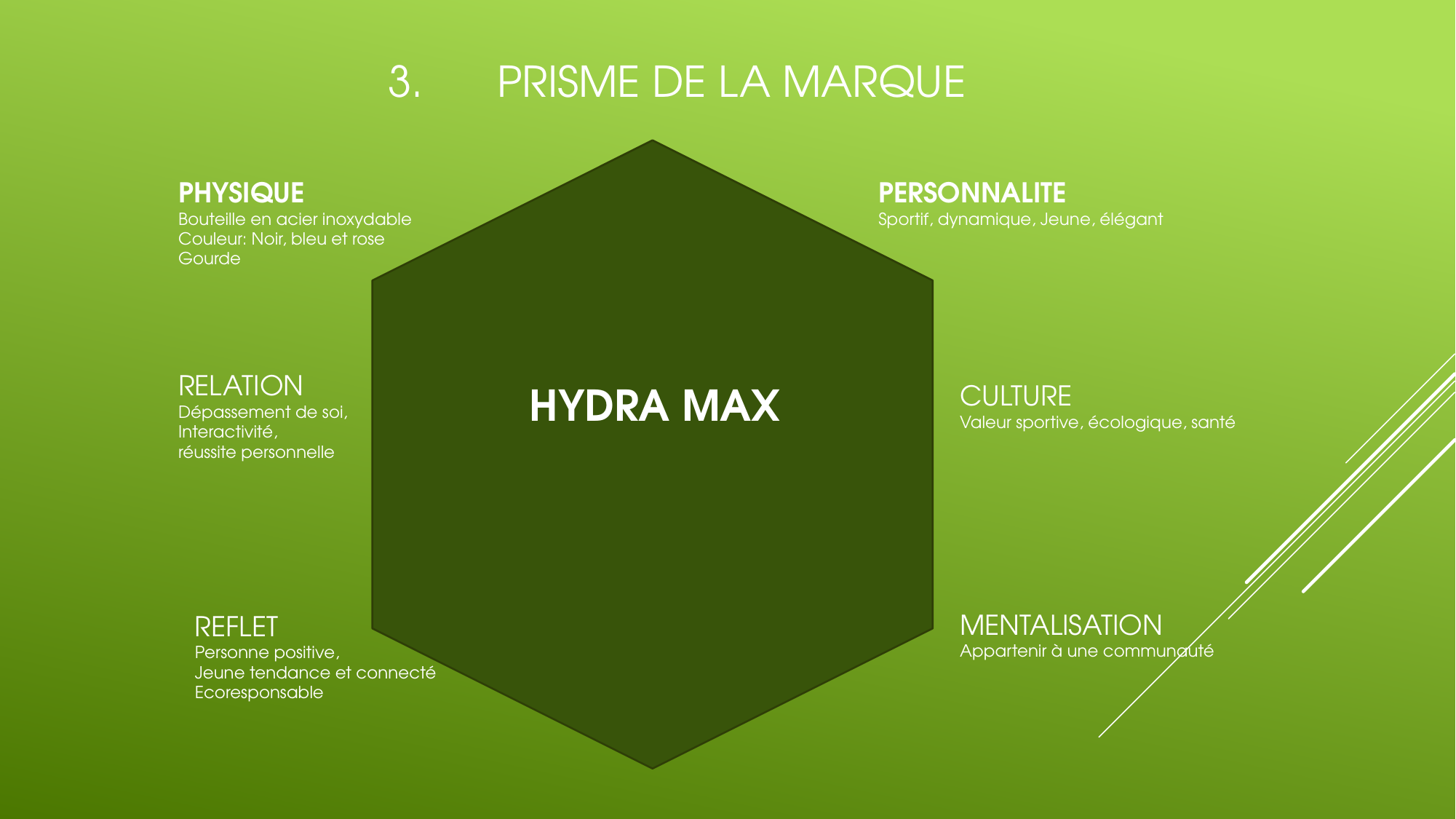

# 3.	PRISME DE LA MARQUE
PHYSIQUE
Bouteille en acier inoxydable
Couleur: Noir, bleu et rose
Gourde
PERSONNALITE
Sportif, dynamique, Jeune, élégant

RELATION
Dépassement de soi,
Interactivité,
réussite personnelle
HYDRA MAX
CULTURE
Valeur sportive, écologique, santé
MENTALISATION
Appartenir à une communauté
REFLET
Personne positive,
Jeune tendance et connecté
Ecoresponsable